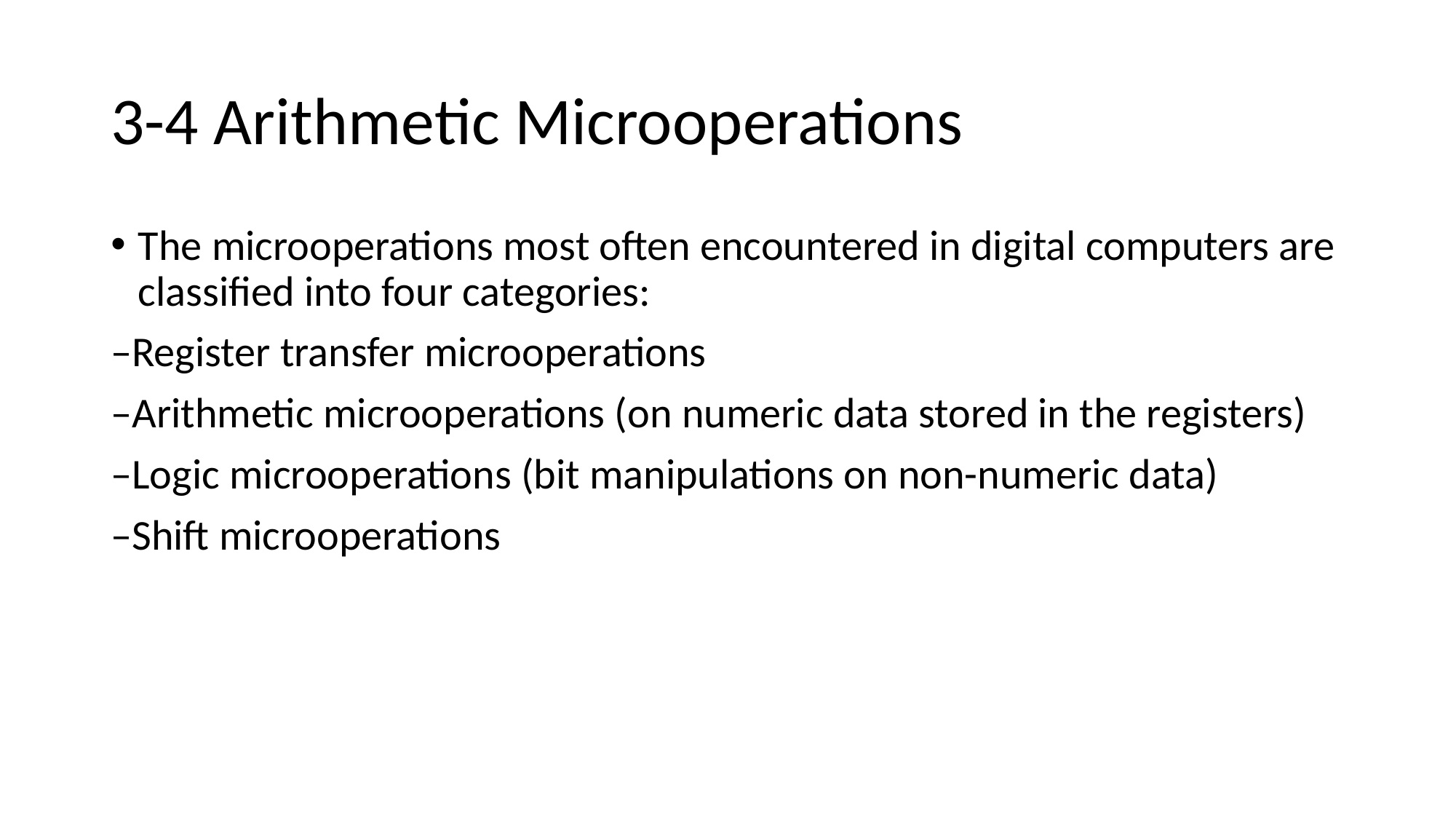

# 3-4 Arithmetic Microoperations
The microoperations most often encountered in digital computers are classified into four categories:
–Register transfer microoperations
–Arithmetic microoperations (on numeric data stored in the registers)
–Logic microoperations (bit manipulations on non-numeric data)
–Shift microoperations